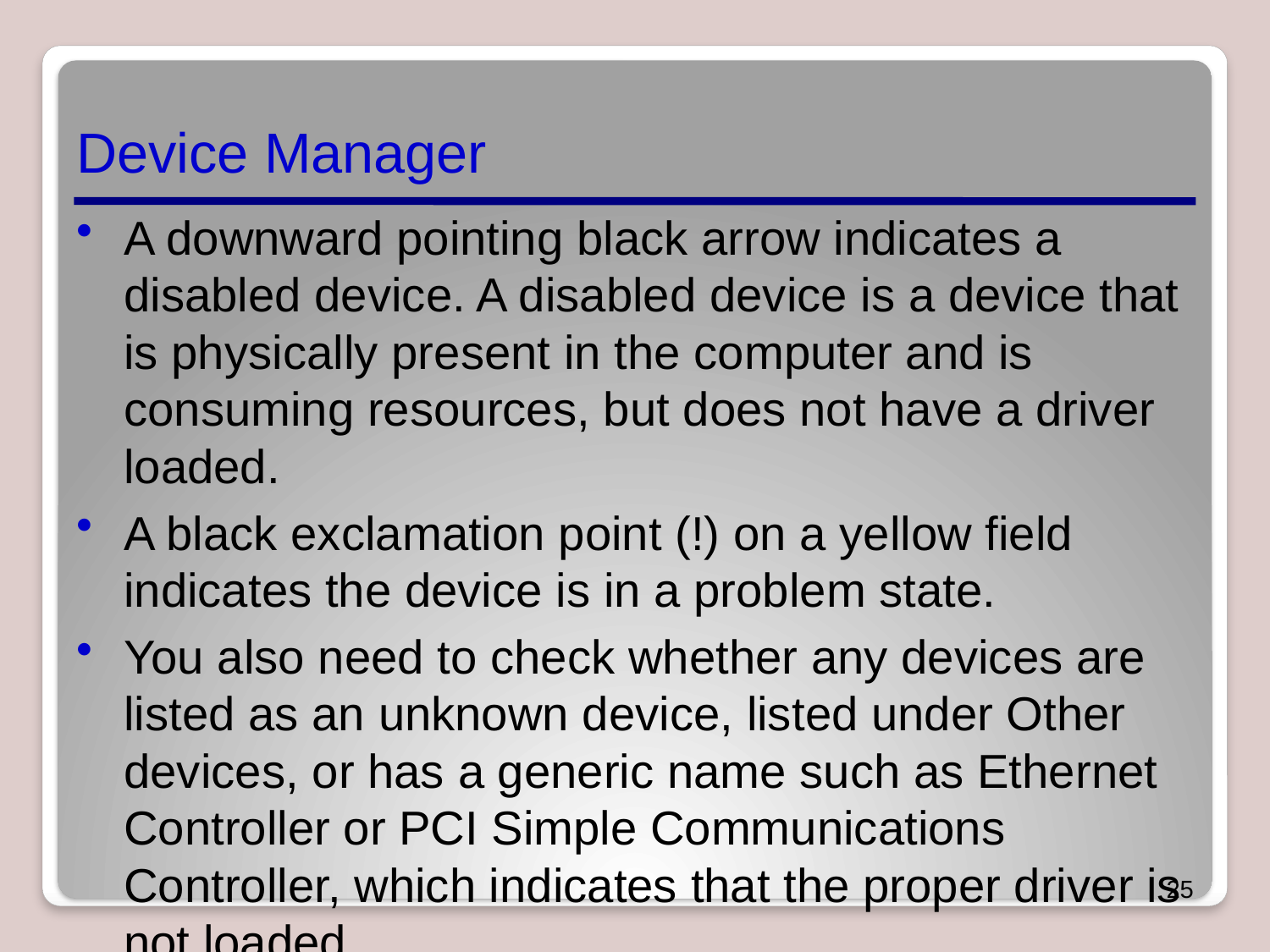

# Device Manager
A downward pointing black arrow indicates a disabled device. A disabled device is a device that is physically present in the computer and is consuming resources, but does not have a driver loaded.
A black exclamation point (!) on a yellow field indicates the device is in a problem state.
You also need to check whether any devices are listed as an unknown device, listed under Other devices, or has a generic name such as Ethernet Controller or PCI Simple Communications Controller, which indicates that the proper driver is not loaded.

25